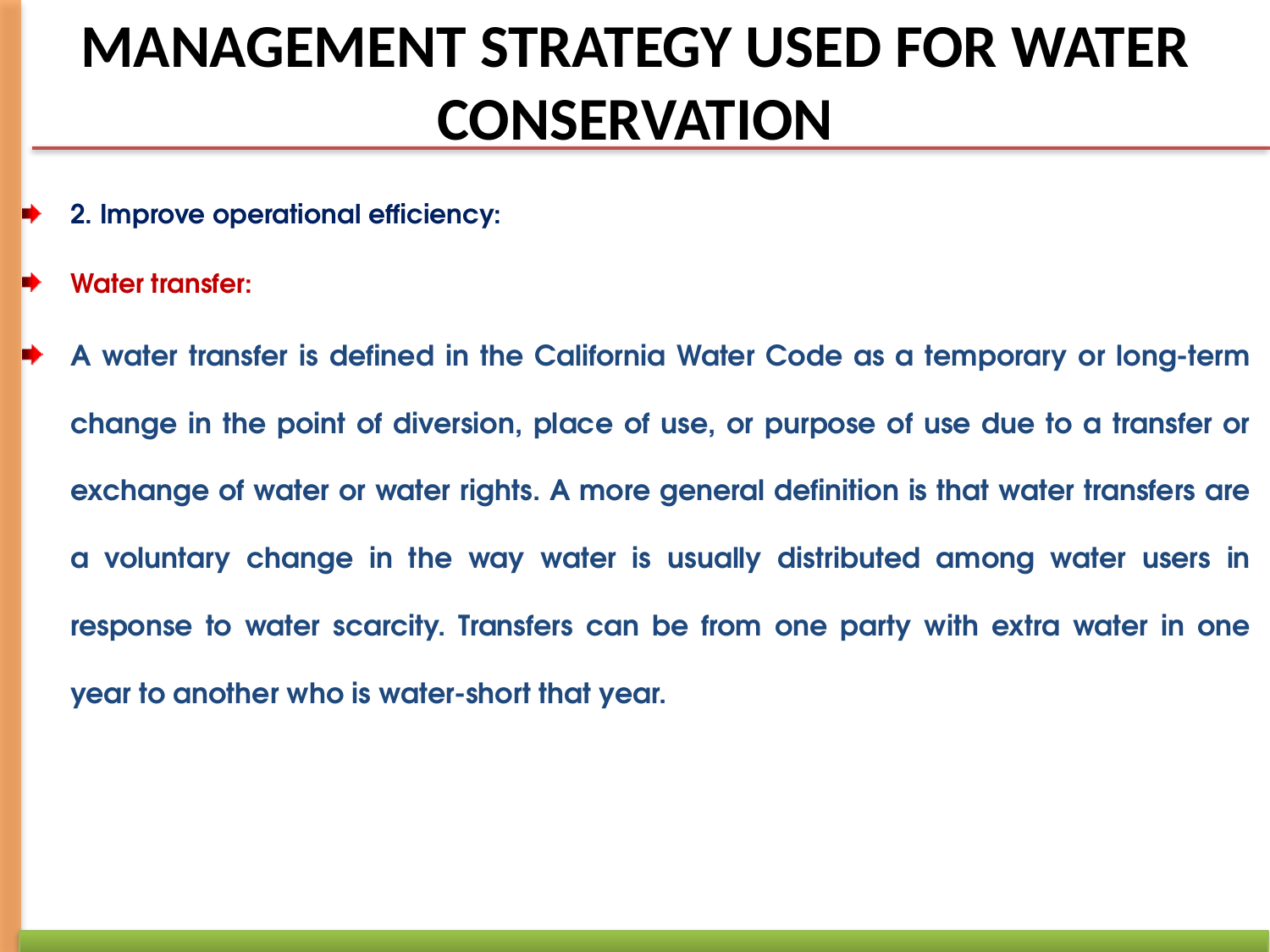

# MANAGEMENT STRATEGY USED FOR WATER CONSERVATION
2. Improve operational efficiency:
Water transfer:
A water transfer is defined in the California Water Code as a temporary or long-term change in the point of diversion, place of use, or purpose of use due to a transfer or exchange of water or water rights. A more general definition is that water transfers are a voluntary change in the way water is usually distributed among water users in response to water scarcity. Transfers can be from one party with extra water in one year to another who is water-short that year.